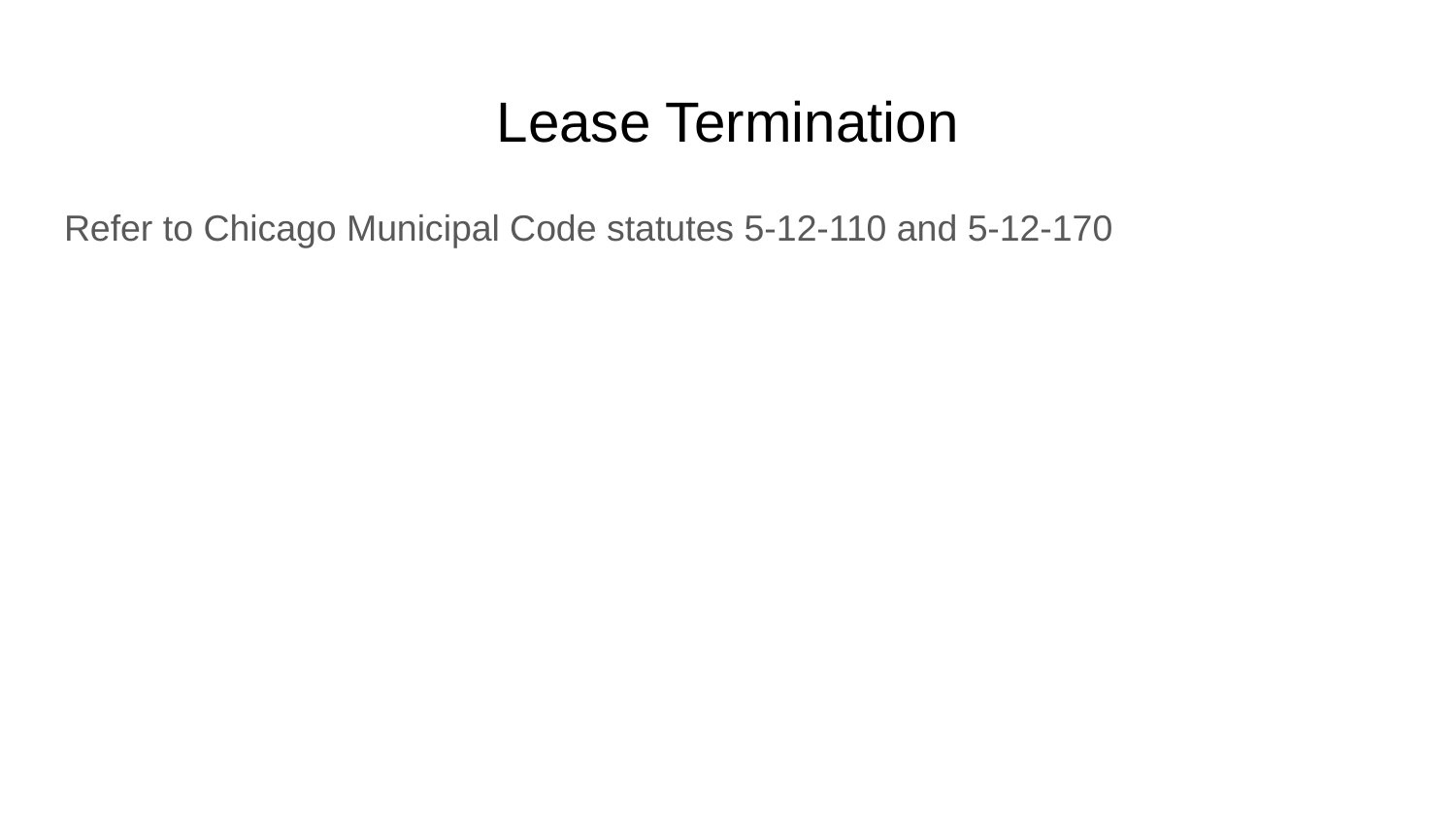

# Lease Termination
Refer to Chicago Municipal Code statutes 5-12-110 and 5-12-170